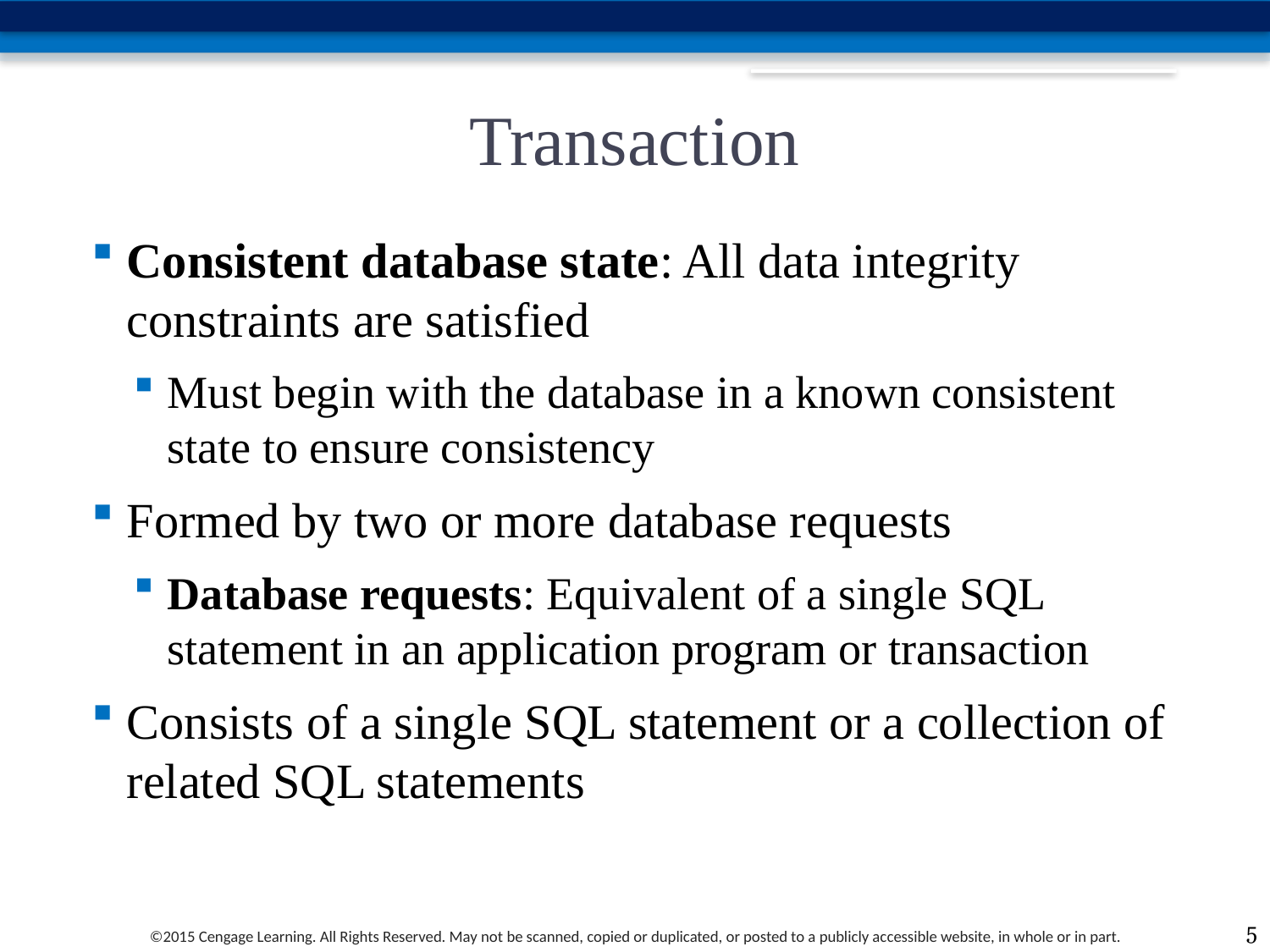

# Transaction
Consistent database state: All data integrity constraints are satisfied
Must begin with the database in a known consistent state to ensure consistency
Formed by two or more database requests
Database requests: Equivalent of a single SQL statement in an application program or transaction
Consists of a single SQL statement or a collection of related SQL statements

5